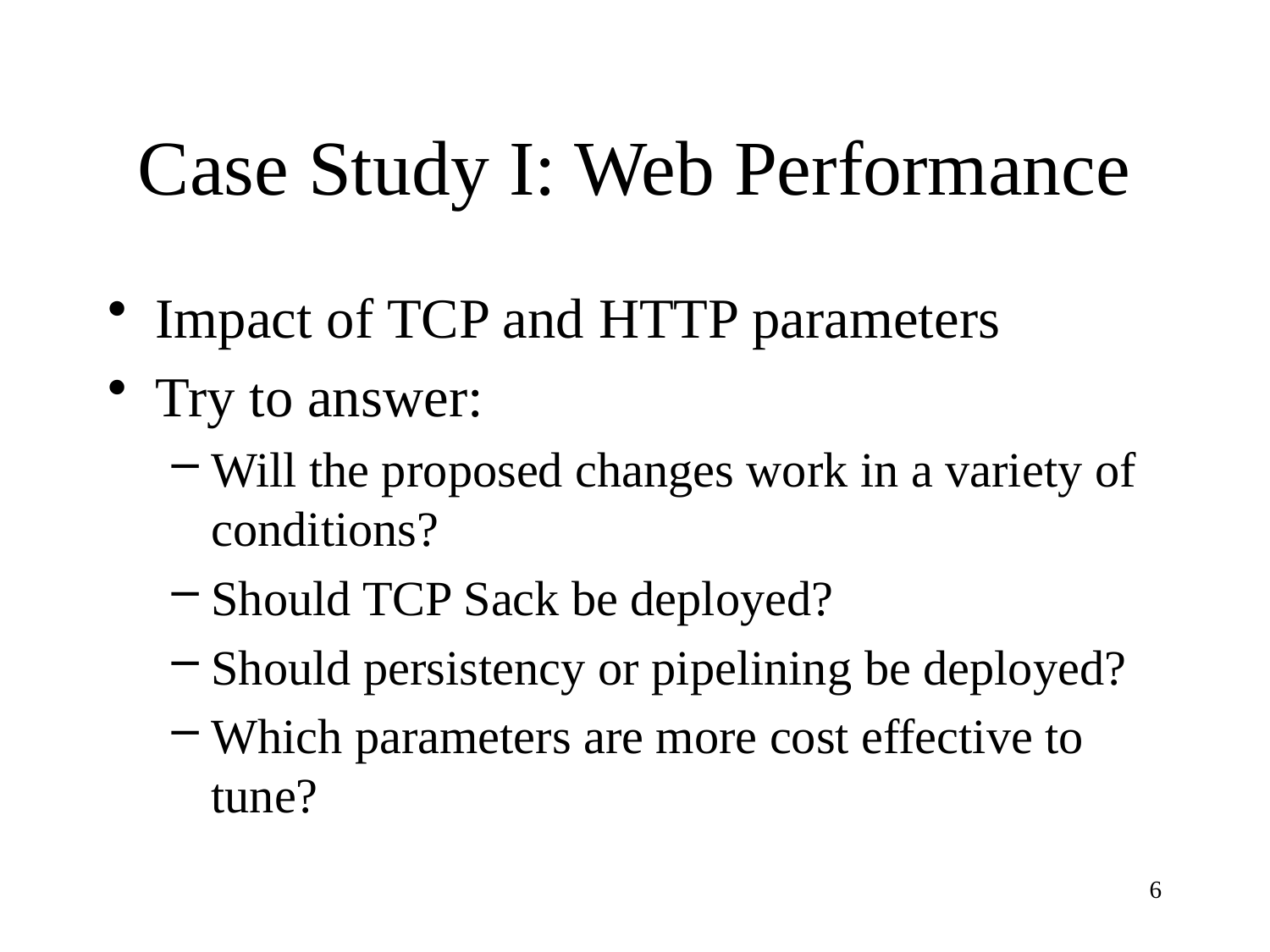

# Case Study I: Web Performance
Impact of TCP and HTTP parameters
Try to answer:
Will the proposed changes work in a variety of conditions?
Should TCP Sack be deployed?
Should persistency or pipelining be deployed?
Which parameters are more cost effective to tune?
6